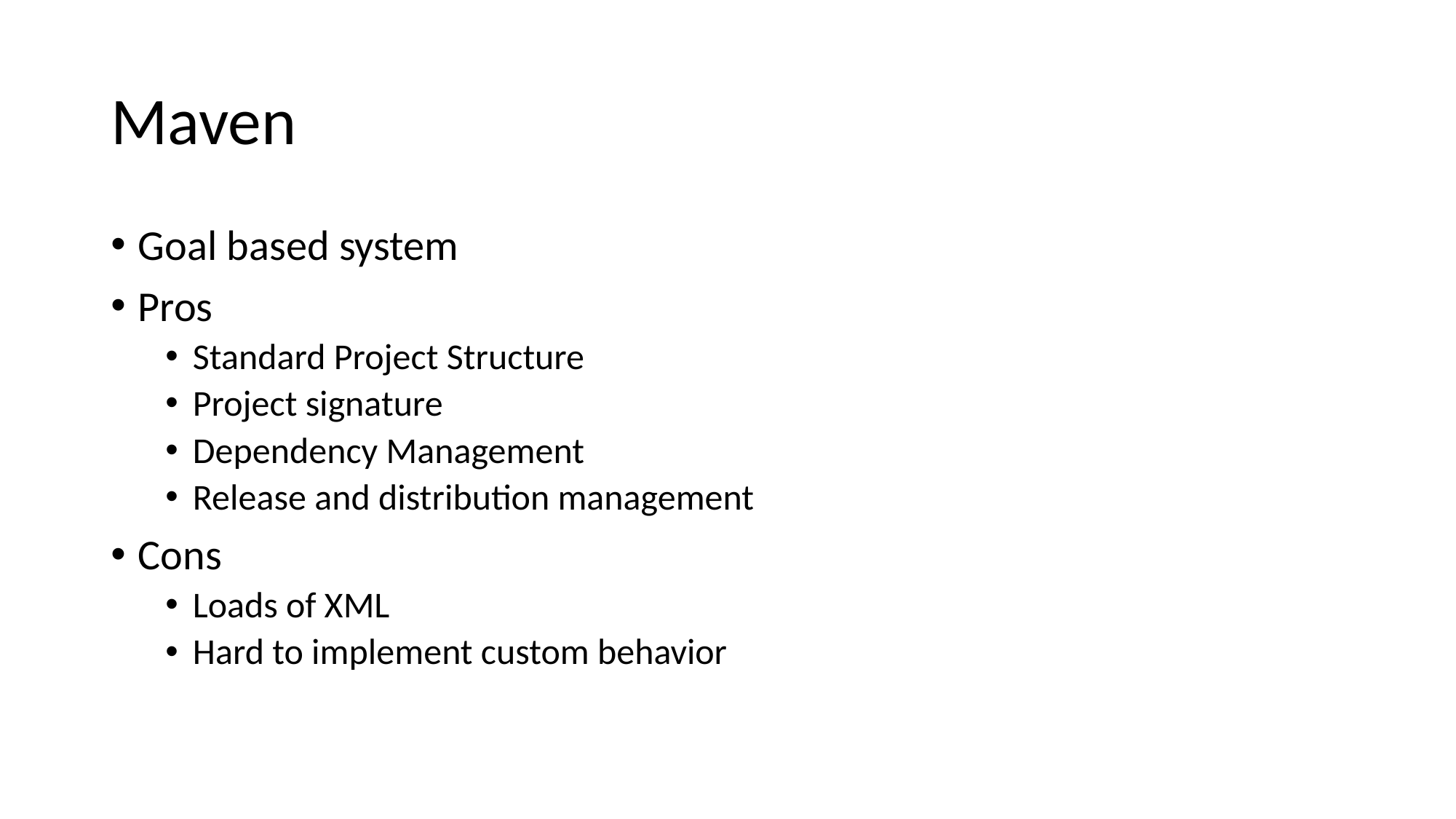

# Maven
Goal based system
Pros
Standard Project Structure
Project signature
Dependency Management
Release and distribution management
Cons
Loads of XML
Hard to implement custom behavior